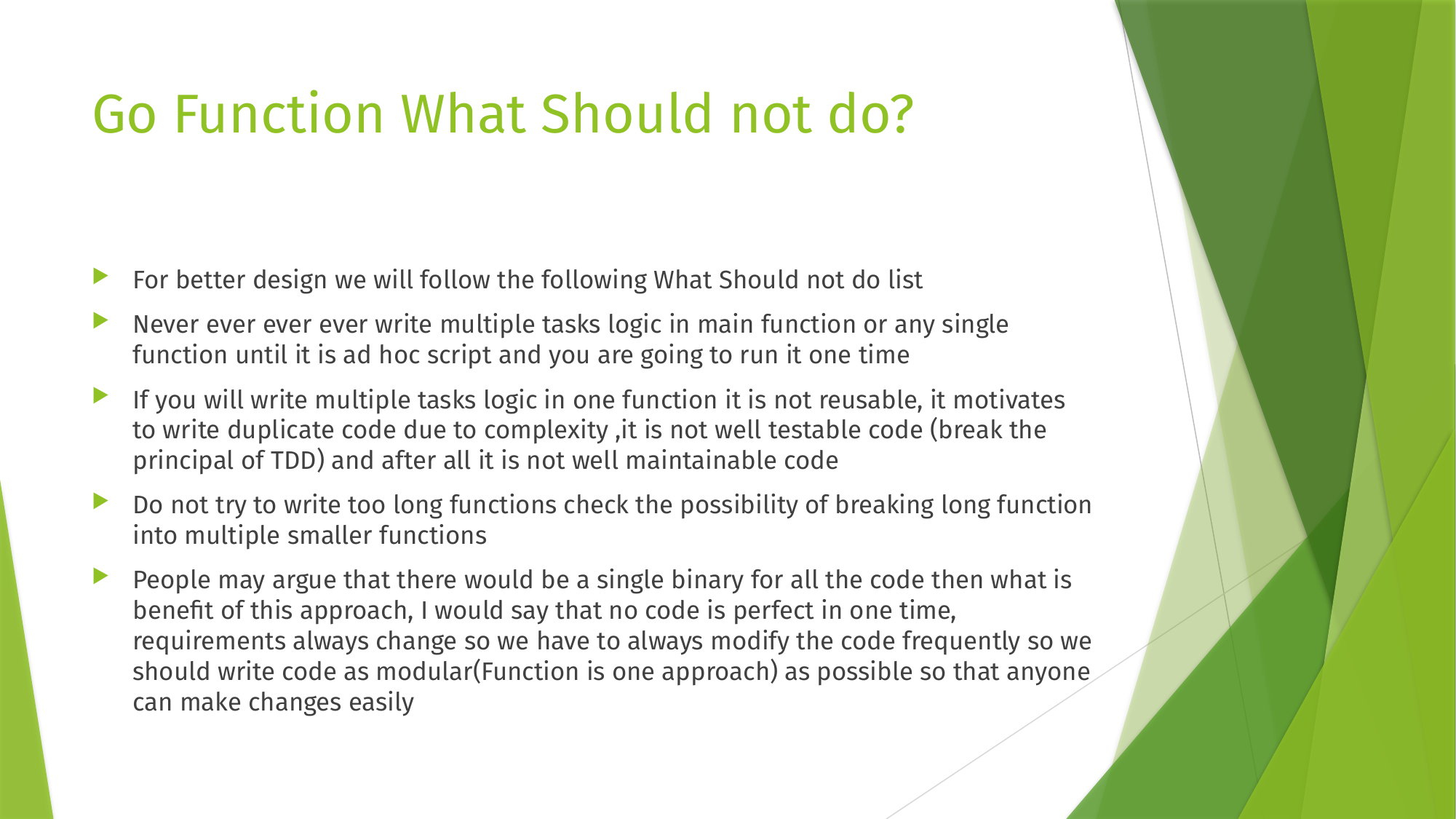

# Go Function What Should not do?
For better design we will follow the following What Should not do list
Never ever ever ever write multiple tasks logic in main function or any single function until it is ad hoc script and you are going to run it one time
If you will write multiple tasks logic in one function it is not reusable, it motivates to write duplicate code due to complexity ,it is not well testable code (break the principal of TDD) and after all it is not well maintainable code
Do not try to write too long functions check the possibility of breaking long function into multiple smaller functions
People may argue that there would be a single binary for all the code then what is benefit of this approach, I would say that no code is perfect in one time, requirements always change so we have to always modify the code frequently so we should write code as modular(Function is one approach) as possible so that anyone can make changes easily